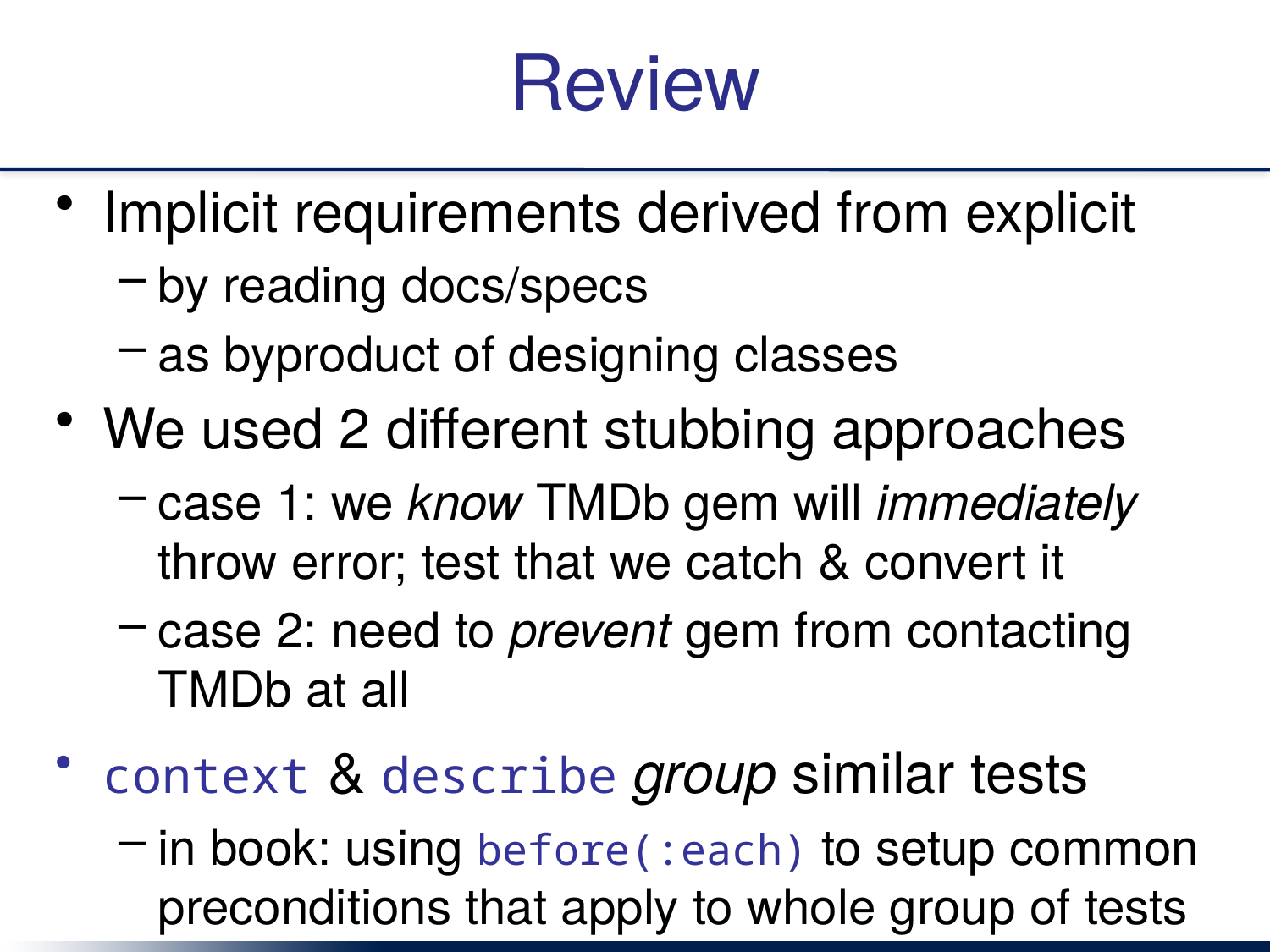

# Review
Implicit requirements derived from explicit
by reading docs/specs
as byproduct of designing classes
We used 2 different stubbing approaches
case 1: we know TMDb gem will immediately throw error; test that we catch & convert it
case 2: need to prevent gem from contacting TMDb at all
context & describe group similar tests
in book: using before(:each) to setup common preconditions that apply to whole group of tests